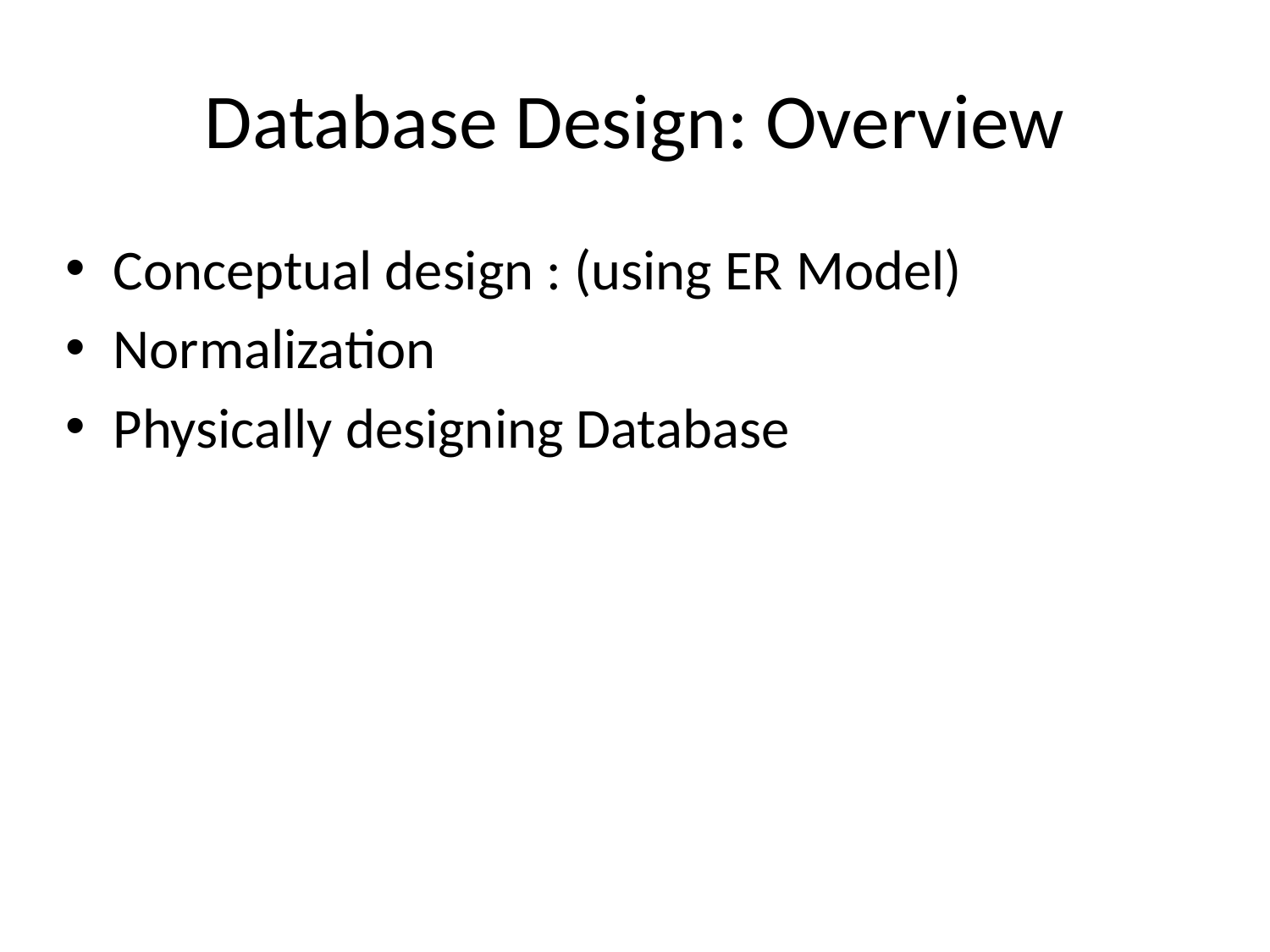

Database Design: Overview

Conceptual design : (using ER Model)
Normalization
Physically designing Database